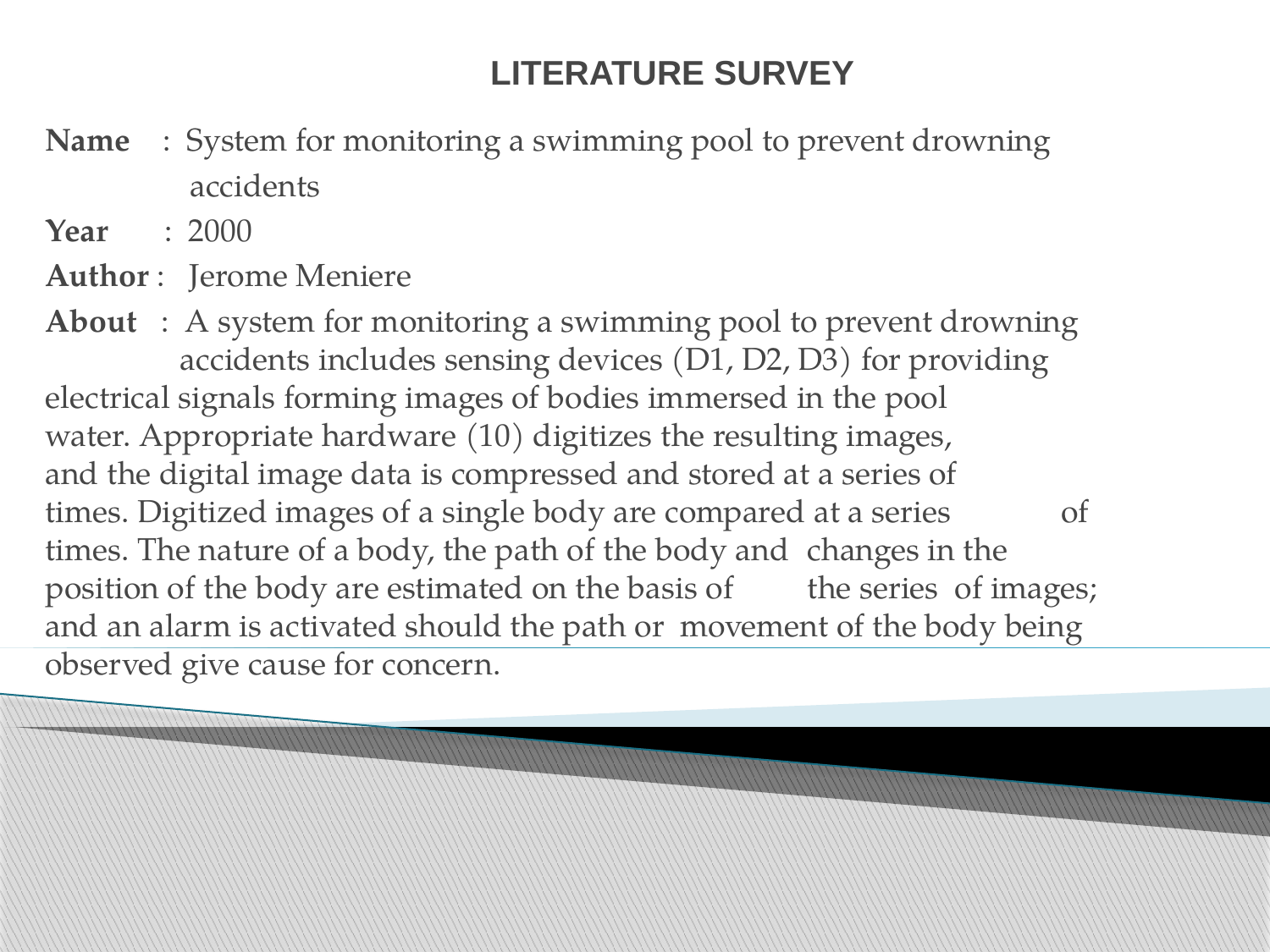

# LITERATURE SURVEY
Name    :  System for monitoring a swimming pool to prevent drowning
                  accidents
Year       :  2000
Author :   Jerome Meniere
About   :  A system for monitoring a swimming pool to prevent drowning   	 accidents includes sensing devices (D1, D2, D3) for providing 	electrical signals forming images of bodies immersed in the pool 	water. Appropriate hardware (10) digitizes the resulting images, 	and the digital image data is compressed and stored at a series of 	times. Digitized images of a single body are compared at a series 	of times. The nature of a body, the path of the body and 	changes in the position of the body are estimated on the basis of	the series  of images; and an alarm is activated should the path or 	movement of the body being observed give cause for concern.